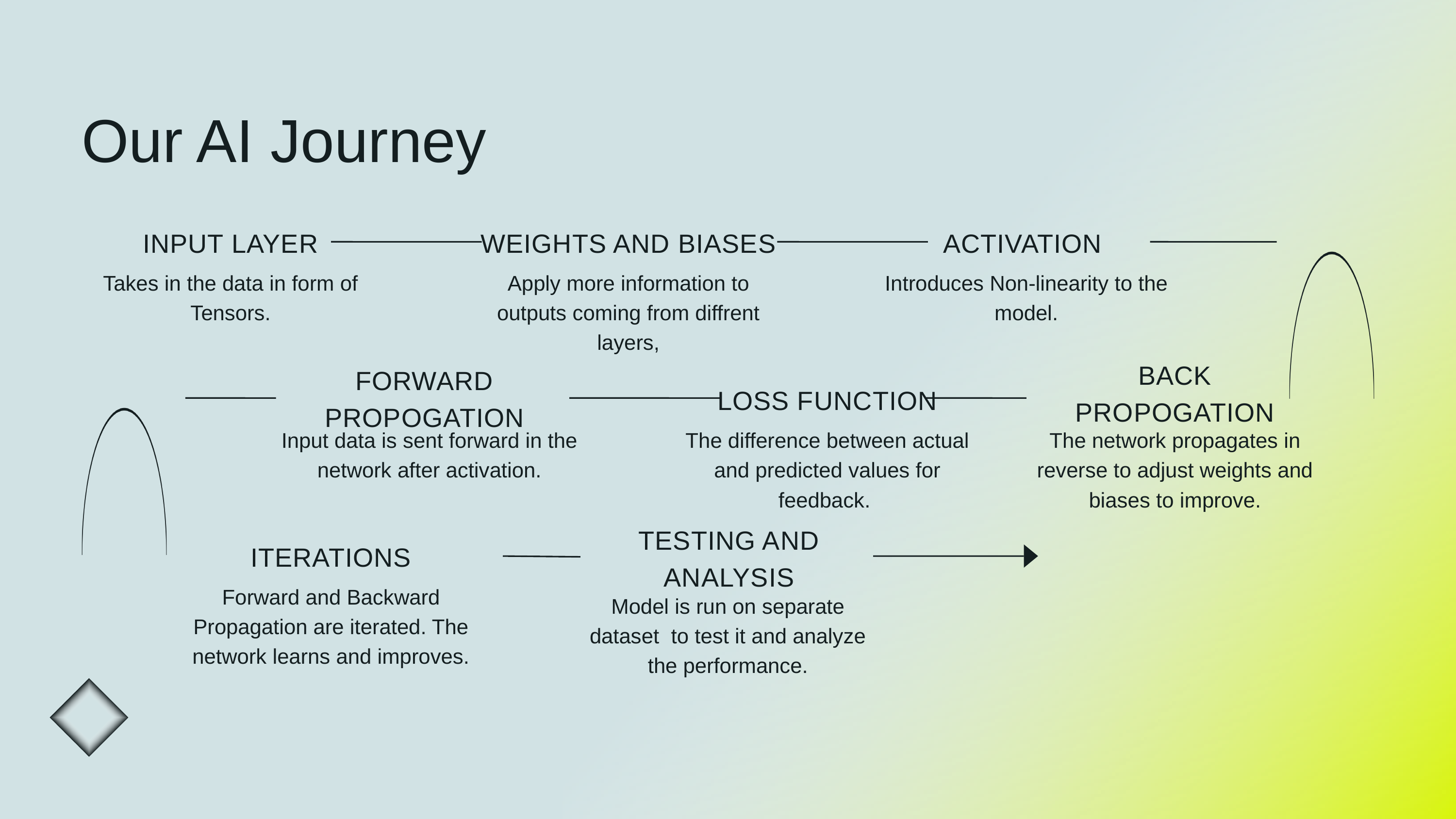

Our AI Journey
INPUT LAYER
WEIGHTS AND BIASES
ACTIVATION

Takes in the data in form of Tensors.
Apply more information to outputs coming from diffrent layers,

Introduces Non-linearity to the model.

BACK PROPOGATION
FORWARD PROPOGATION
LOSS FUNCTION

Input data is sent forward in the network after activation.
The difference between actual and predicted values for feedback.
The network propagates in reverse to adjust weights and biases to improve.

TESTING AND ANALYSIS
ITERATIONS

Forward and Backward Propagation are iterated. The network learns and improves.
Model is run on separate dataset  to test it and analyze the performance.